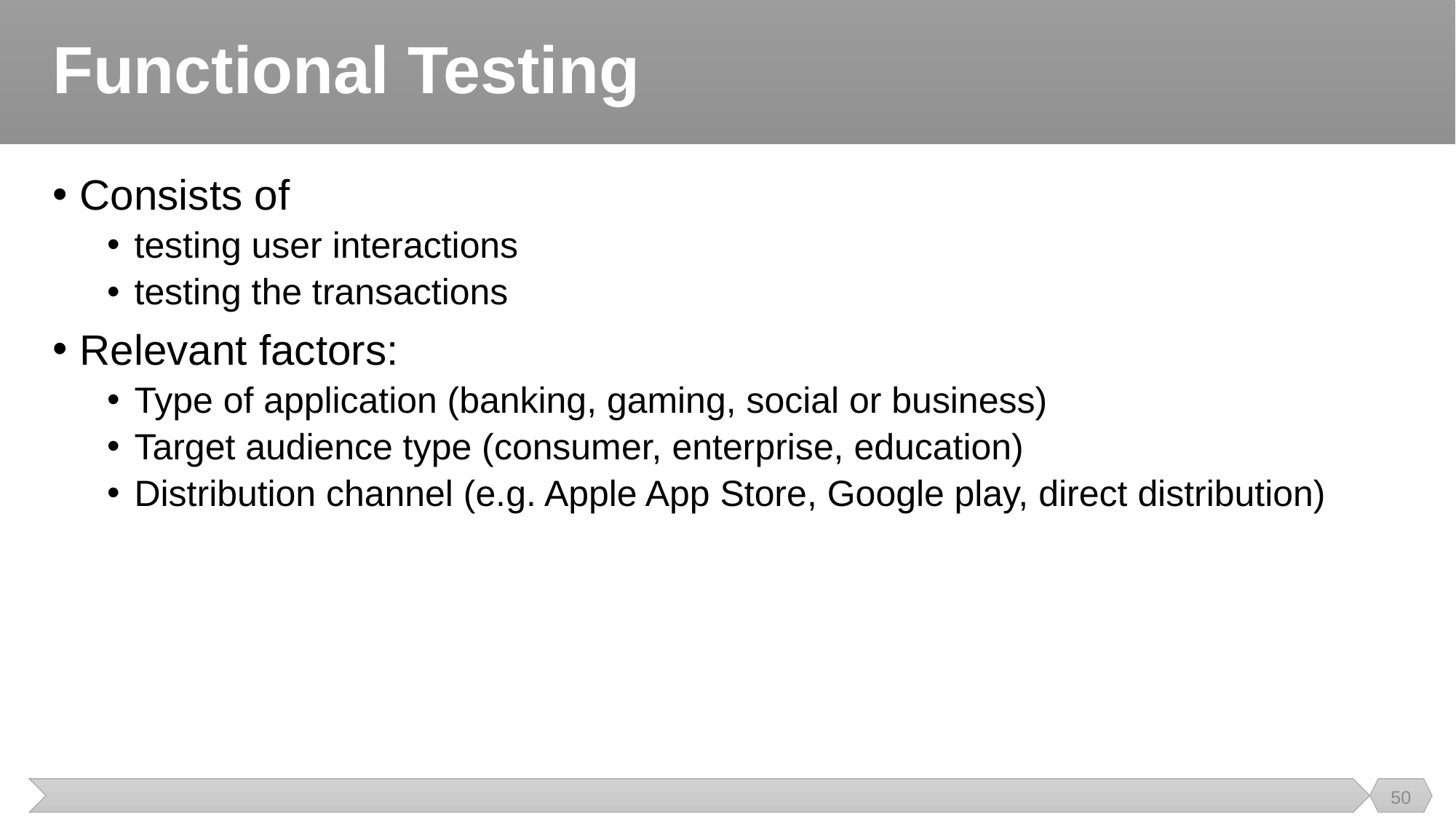

# Functional Testing
Consists of
testing user interactions
testing the transactions
Relevant factors:
Type of application (banking, gaming, social or business)
Target audience type (consumer, enterprise, education)
Distribution channel (e.g. Apple App Store, Google play, direct distribution)
50